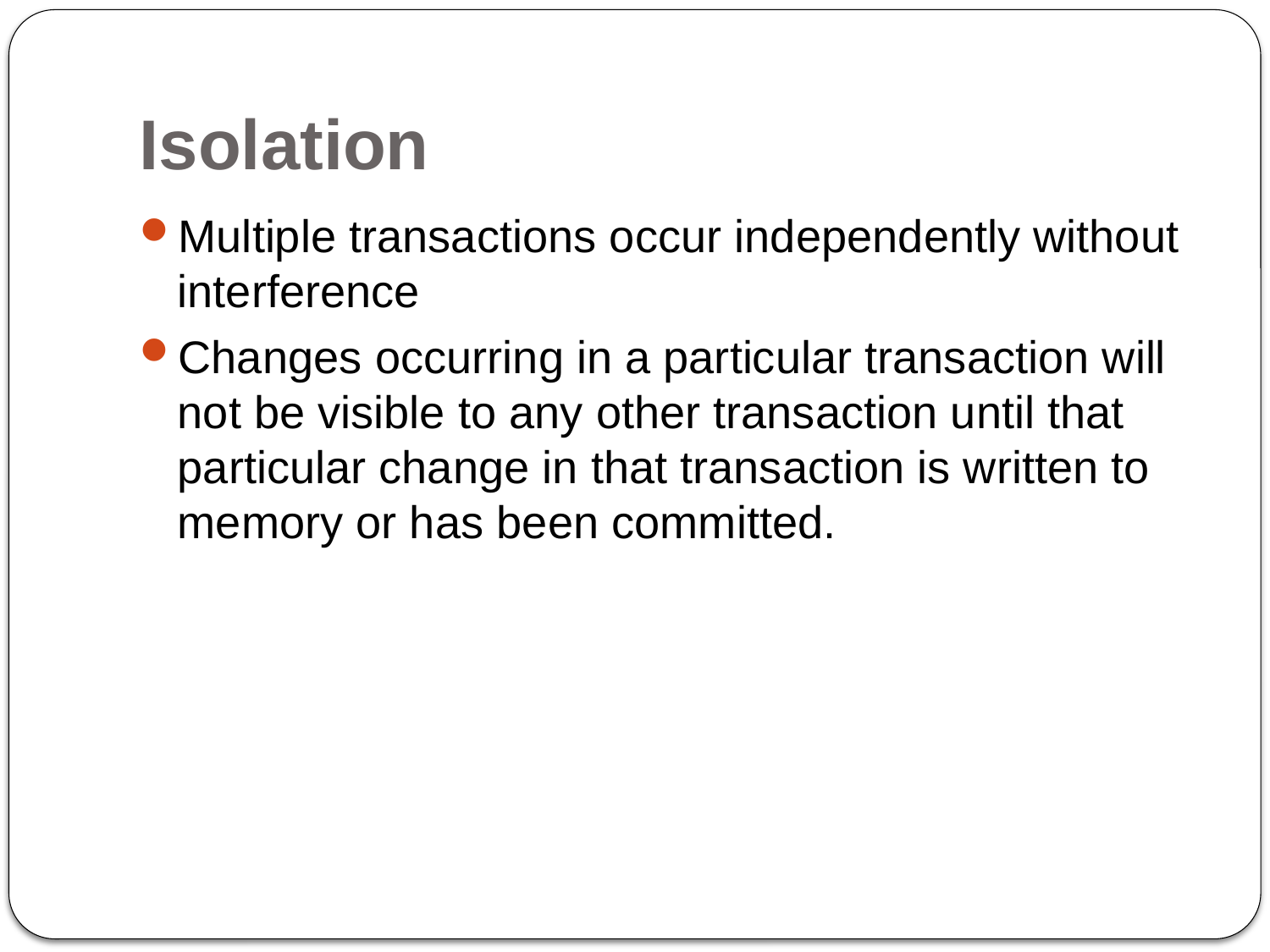

# Isolation
Multiple transactions occur independently without interference
Changes occurring in a particular transaction will not be visible to any other transaction until that particular change in that transaction is written to memory or has been committed.